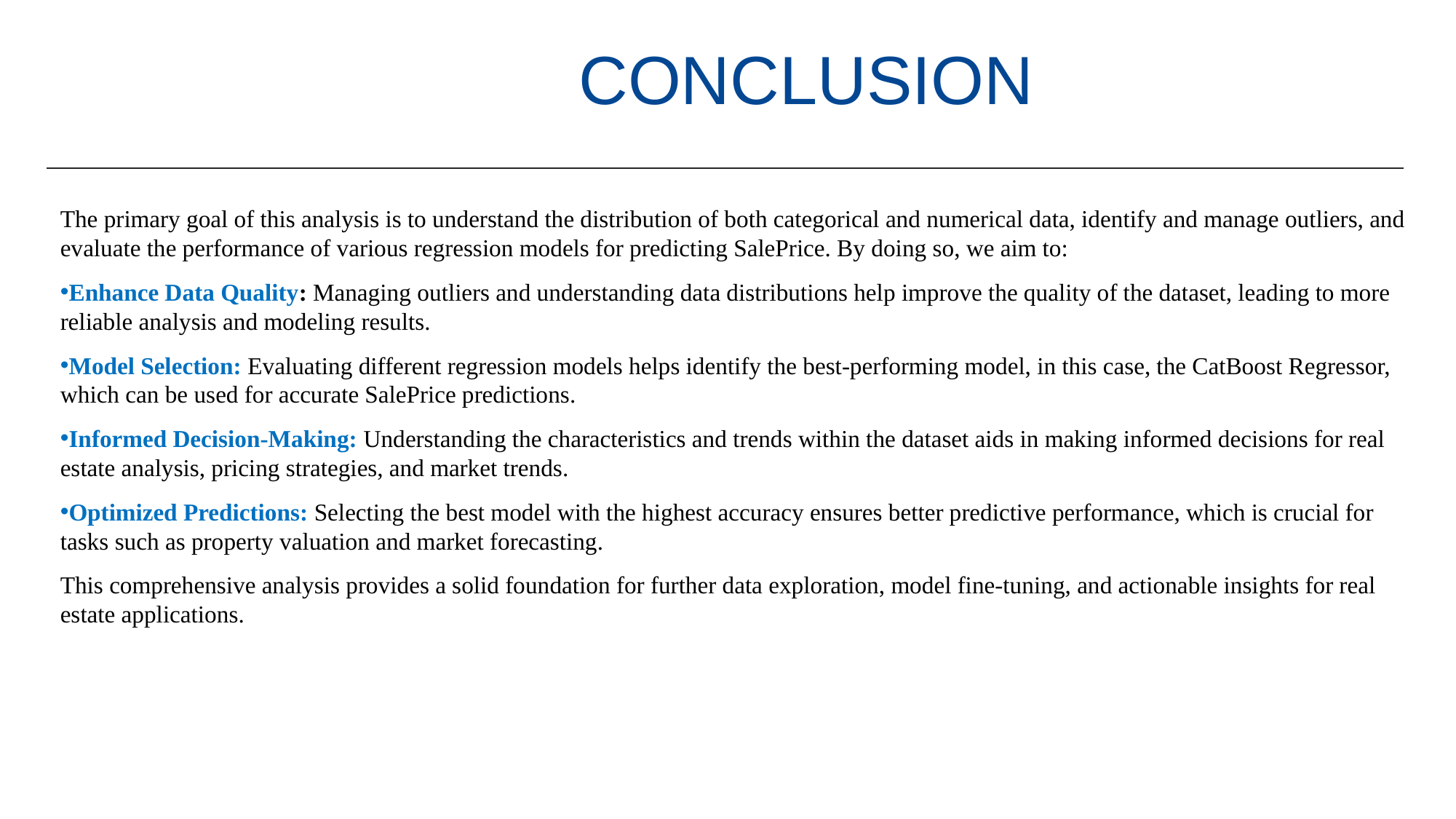

# Conclusion
The primary goal of this analysis is to understand the distribution of both categorical and numerical data, identify and manage outliers, and evaluate the performance of various regression models for predicting SalePrice. By doing so, we aim to:
Enhance Data Quality: Managing outliers and understanding data distributions help improve the quality of the dataset, leading to more reliable analysis and modeling results.
Model Selection: Evaluating different regression models helps identify the best-performing model, in this case, the CatBoost Regressor, which can be used for accurate SalePrice predictions.
Informed Decision-Making: Understanding the characteristics and trends within the dataset aids in making informed decisions for real estate analysis, pricing strategies, and market trends.
Optimized Predictions: Selecting the best model with the highest accuracy ensures better predictive performance, which is crucial for tasks such as property valuation and market forecasting.
This comprehensive analysis provides a solid foundation for further data exploration, model fine-tuning, and actionable insights for real estate applications.